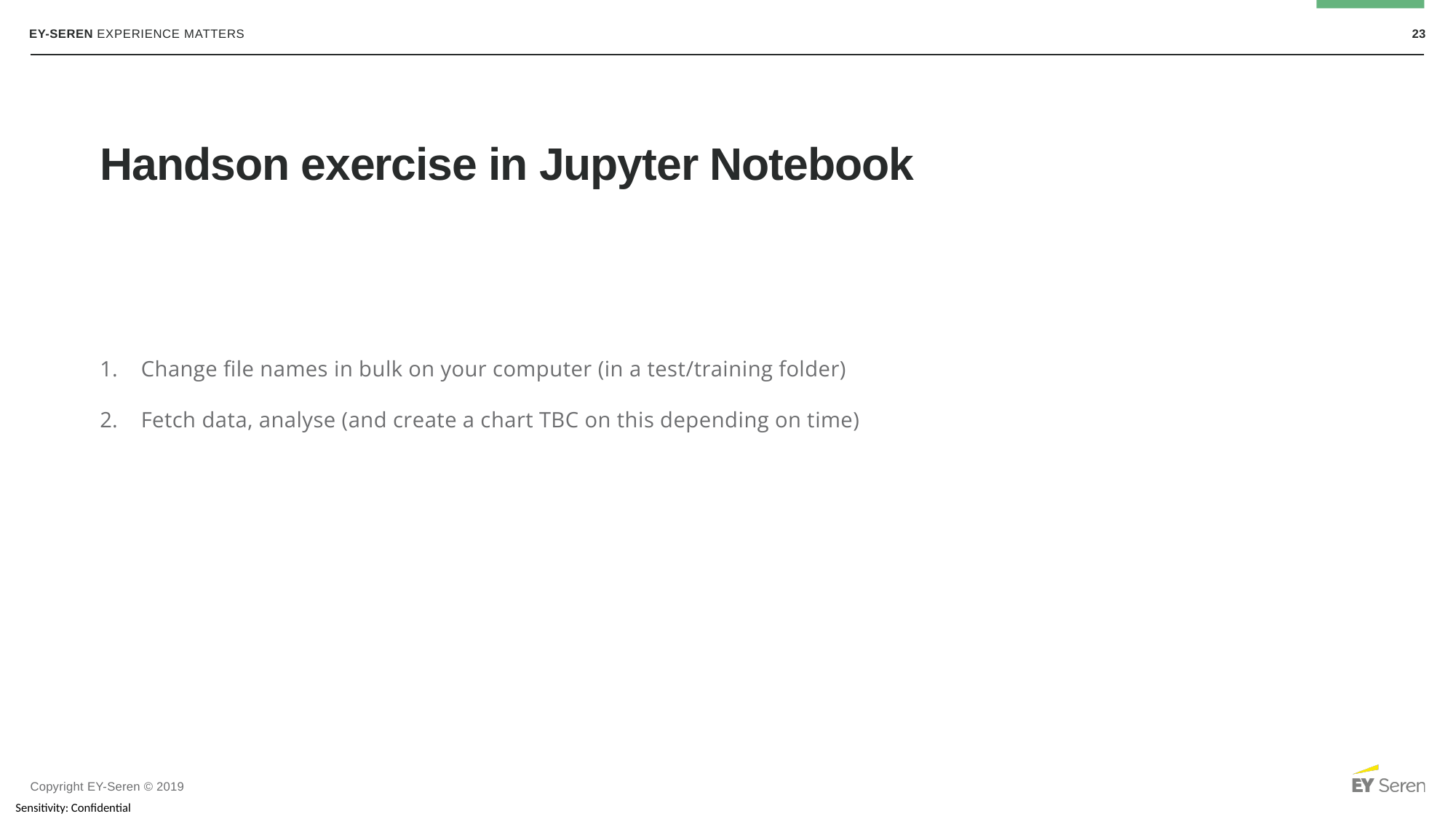

# Handson exercise in Jupyter Notebook

Change file names in bulk on your computer (in a test/training folder)

Fetch data, analyse (and create a chart TBC on this depending on time)